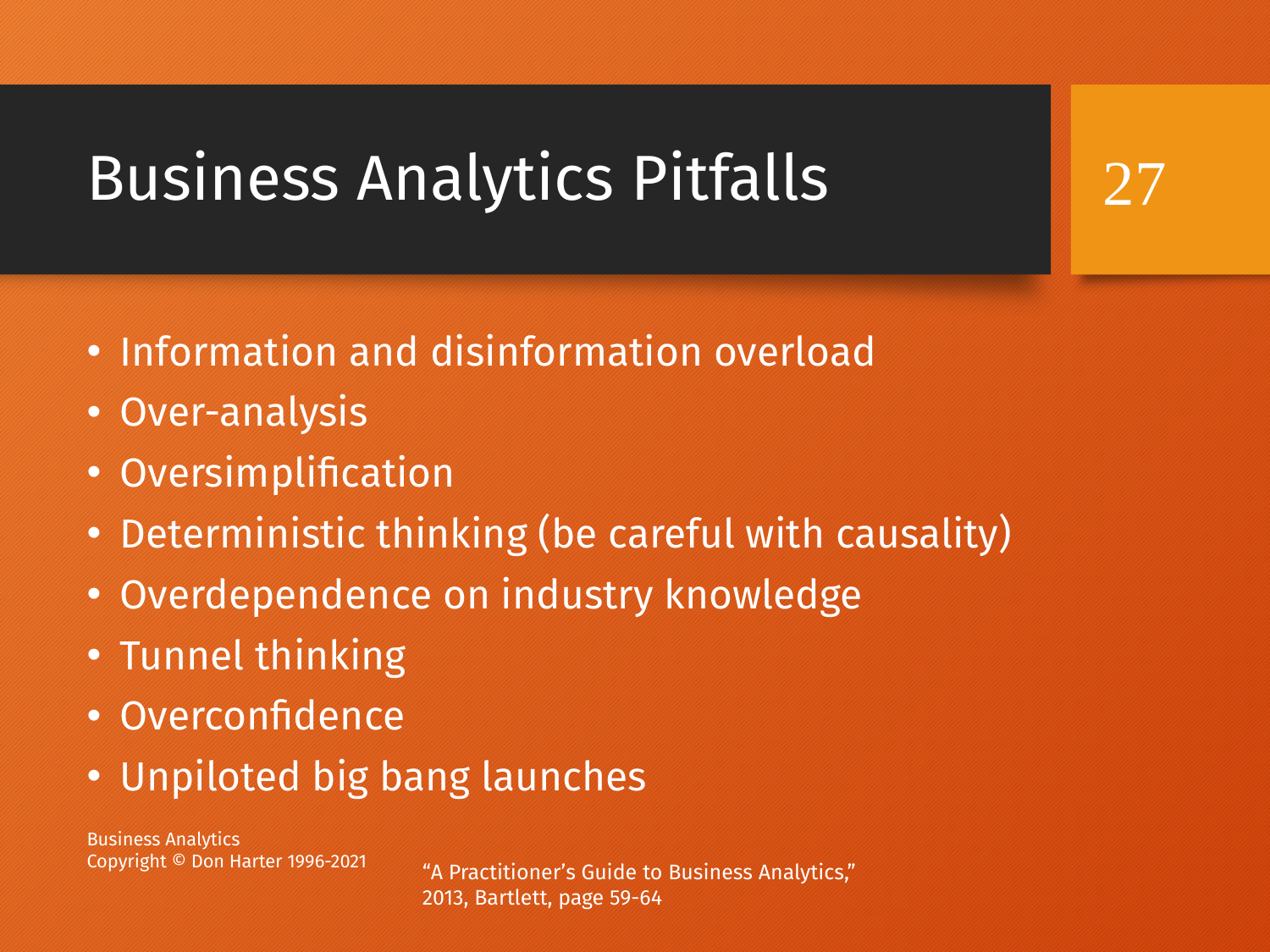

# Business Analytics Pitfalls
27
Information and disinformation overload
Over-analysis
Oversimplification
Deterministic thinking (be careful with causality)
Overdependence on industry knowledge
Tunnel thinking
Overconfidence
Unpiloted big bang launches

Business Analytics
Copyright © Don Harter 1996-2021
“A Practitioner’s Guide to Business Analytics,”
2013, Bartlett, page 59-64